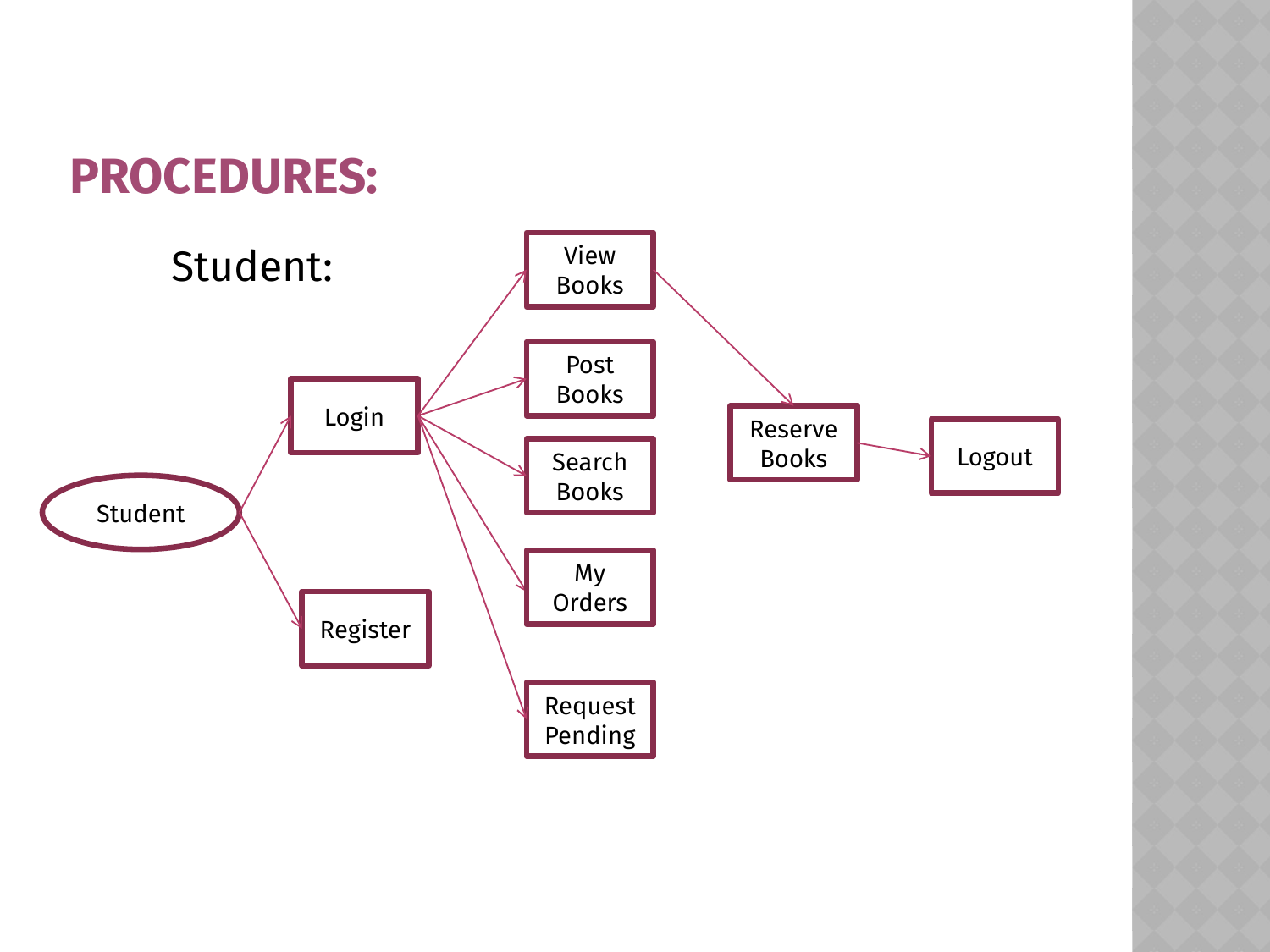

# Procedures:
Student:
View Books
Post Books
Login
Reserve Books
Logout
Search Books
Student
My Orders
Register
Request Pending